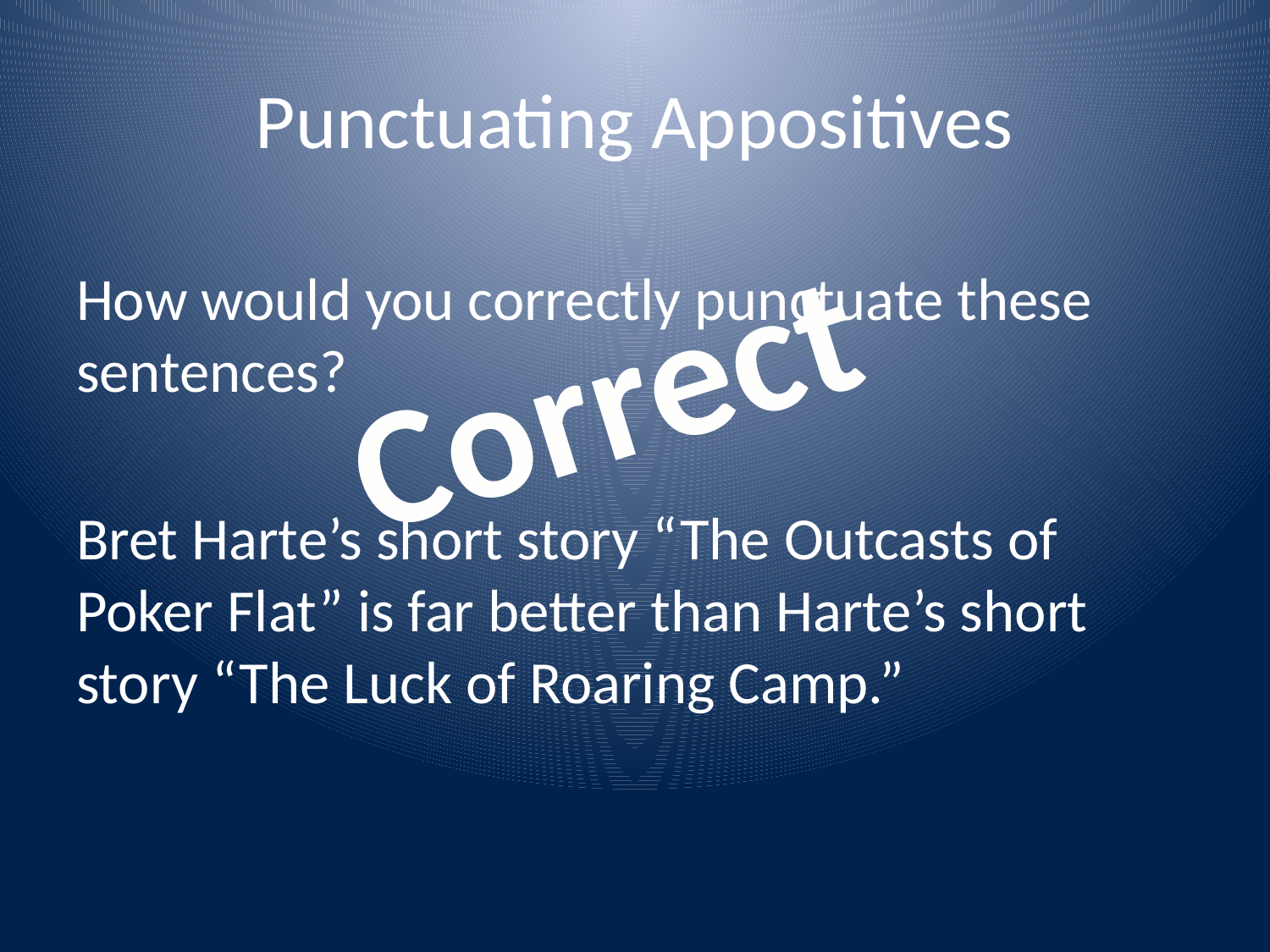

# Punctuating Appositives
How would you correctly punctuate these sentences?

Bret Harte’s short story “The Outcasts of Poker Flat” is far better than Harte’s short story “The Luck of Roaring Camp.”
Correct